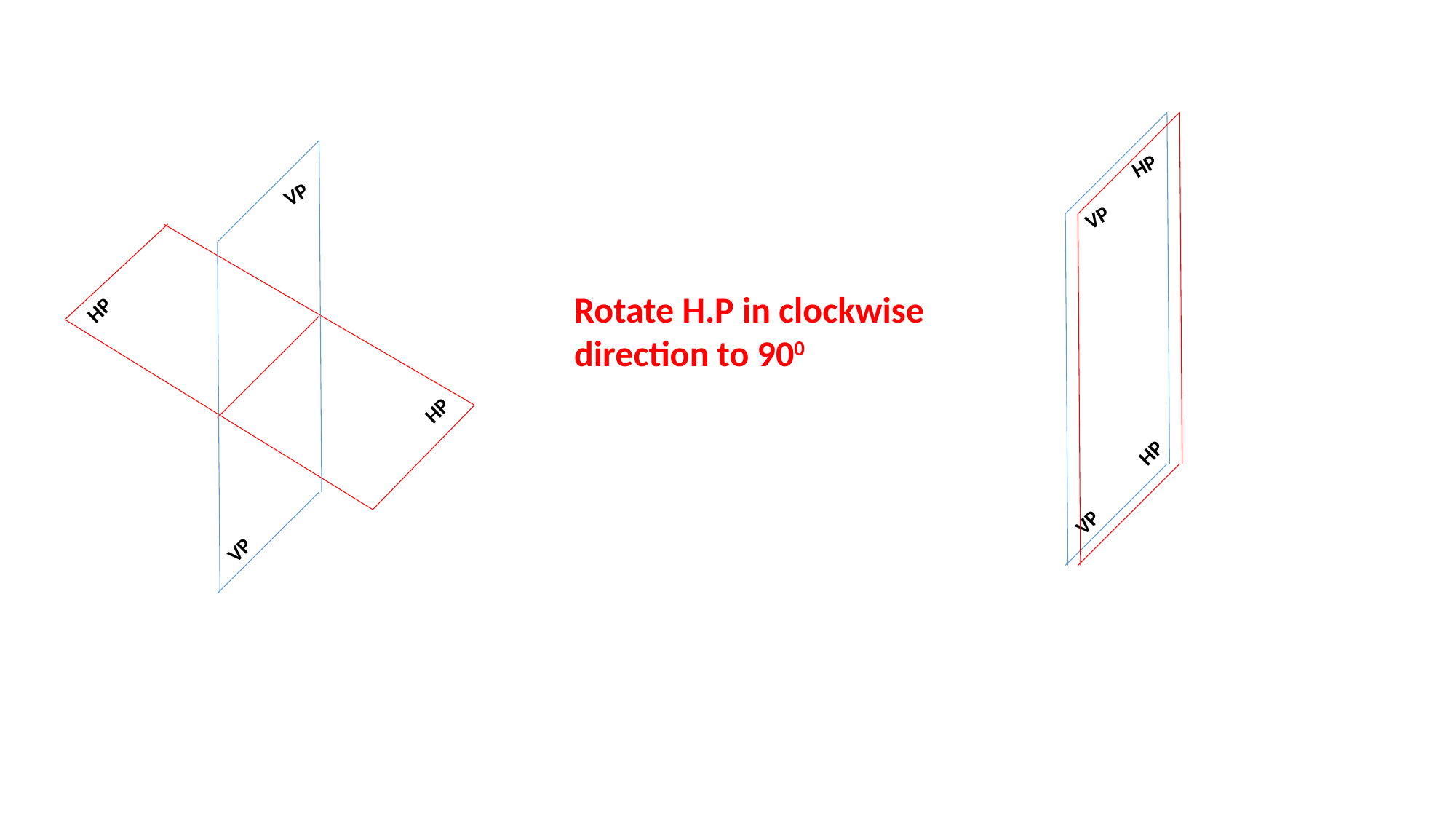

HP
VP
VP
VP
VP
HP
HP
Rotate H.P in clockwise direction to 900
HP